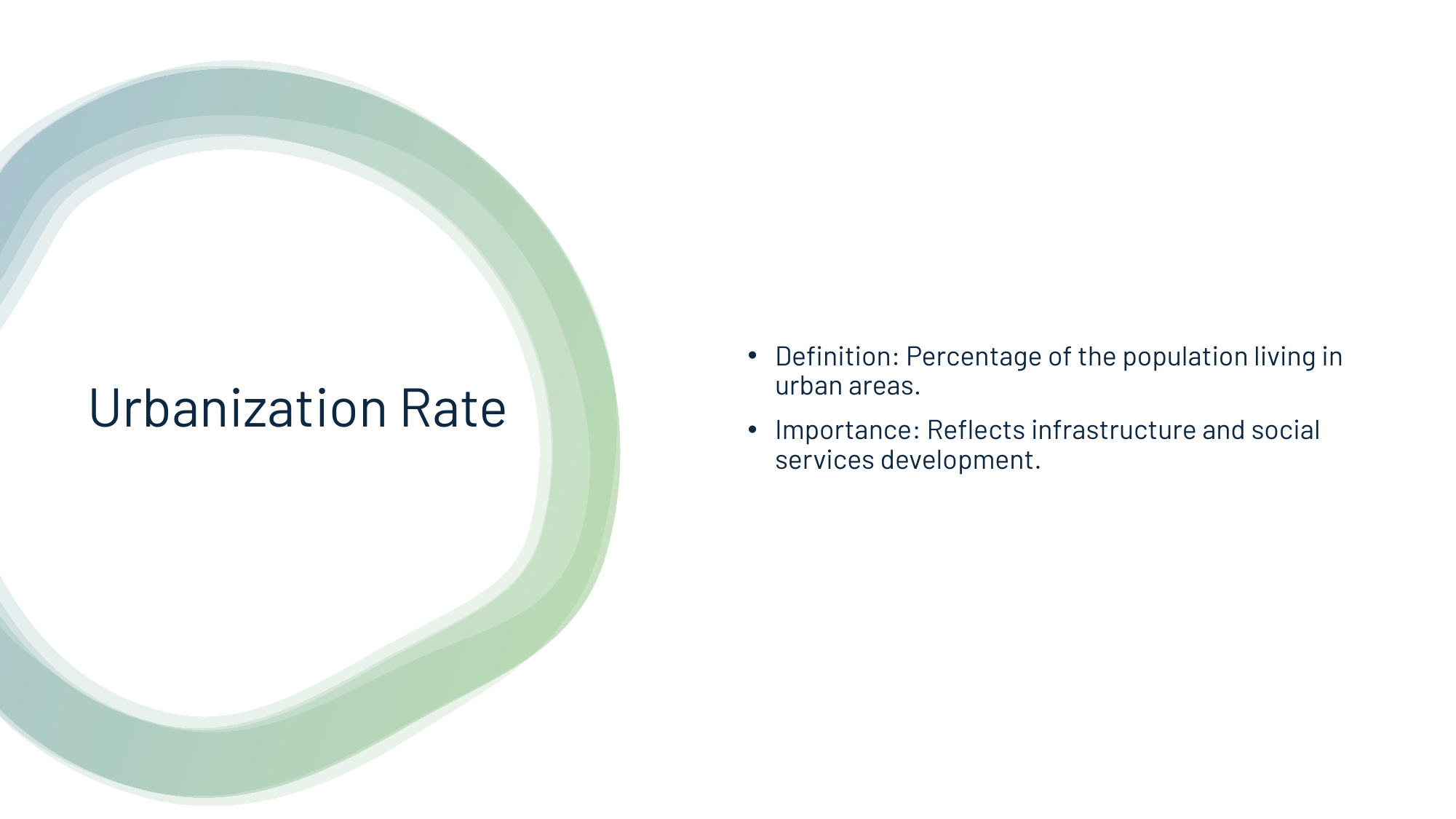

Definition: Percentage of the population living in urban areas.
Importance: Reflects infrastructure and social services development.
# Urbanization Rate